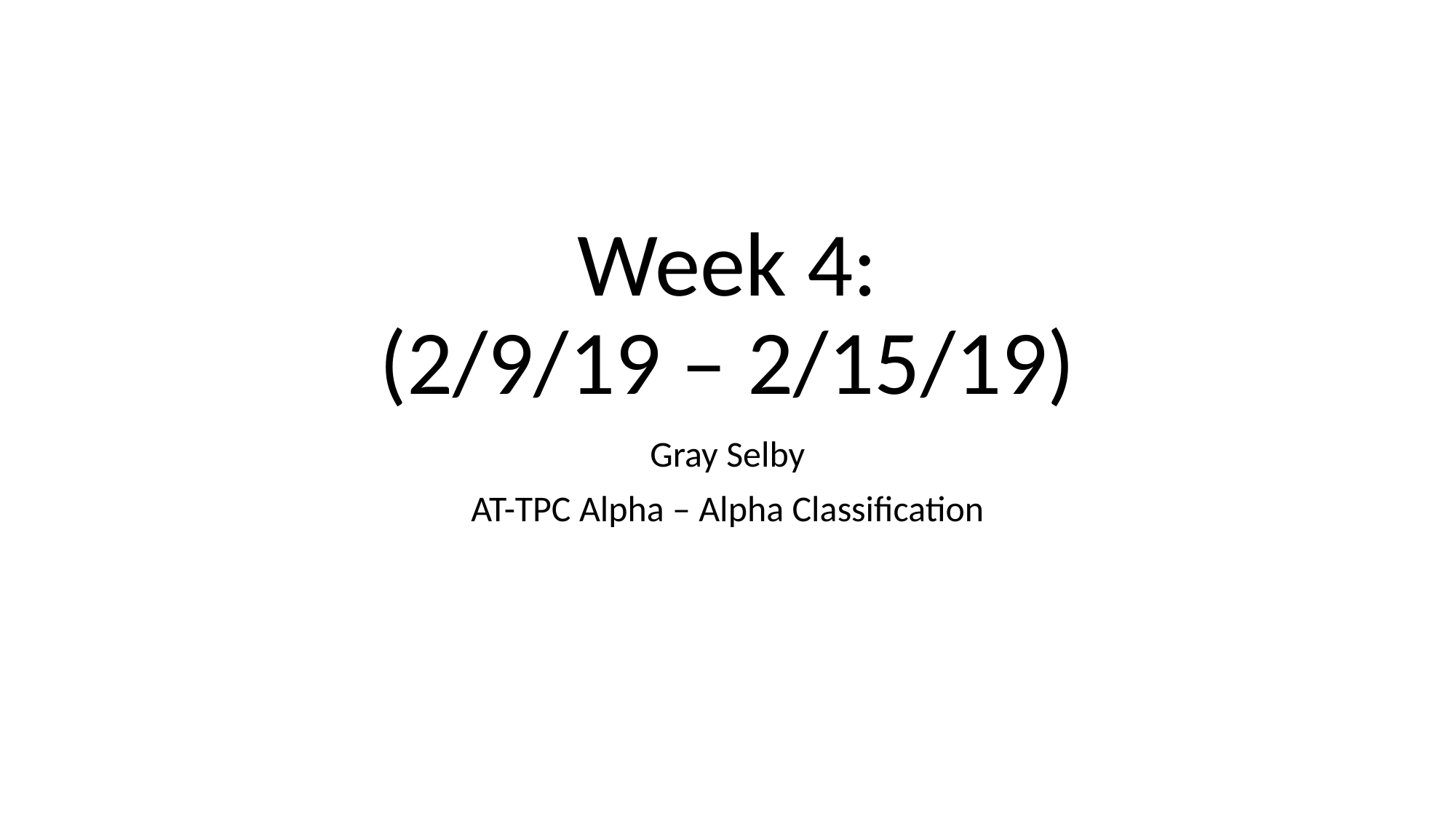

# Week 4: (2/9/19 – 2/15/19)
Gray Selby
AT-TPC Alpha – Alpha Classification